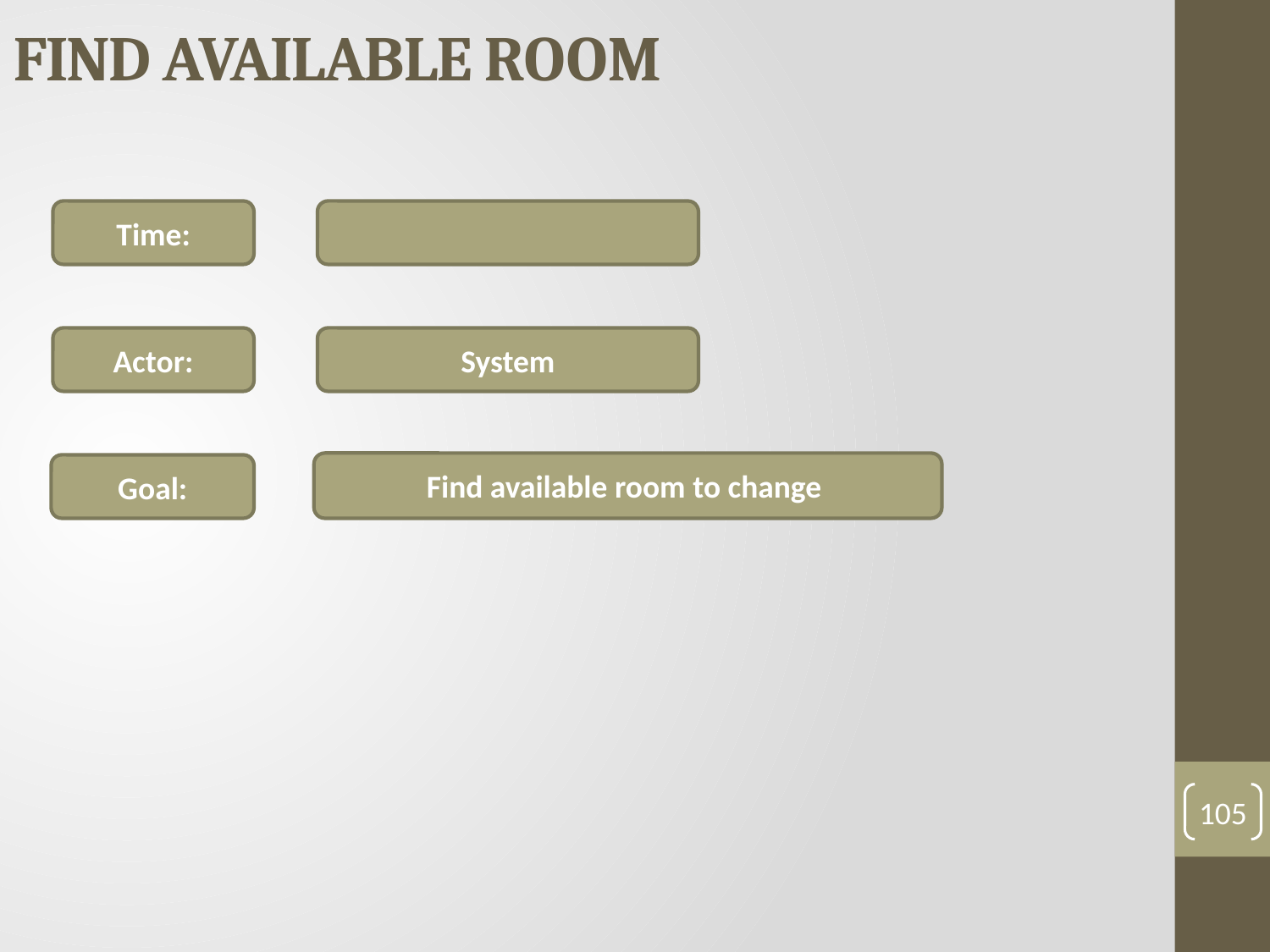

FIND AVAILABLE ROOM
Time:

Actor:
System
Find available room to change
Goal:
105